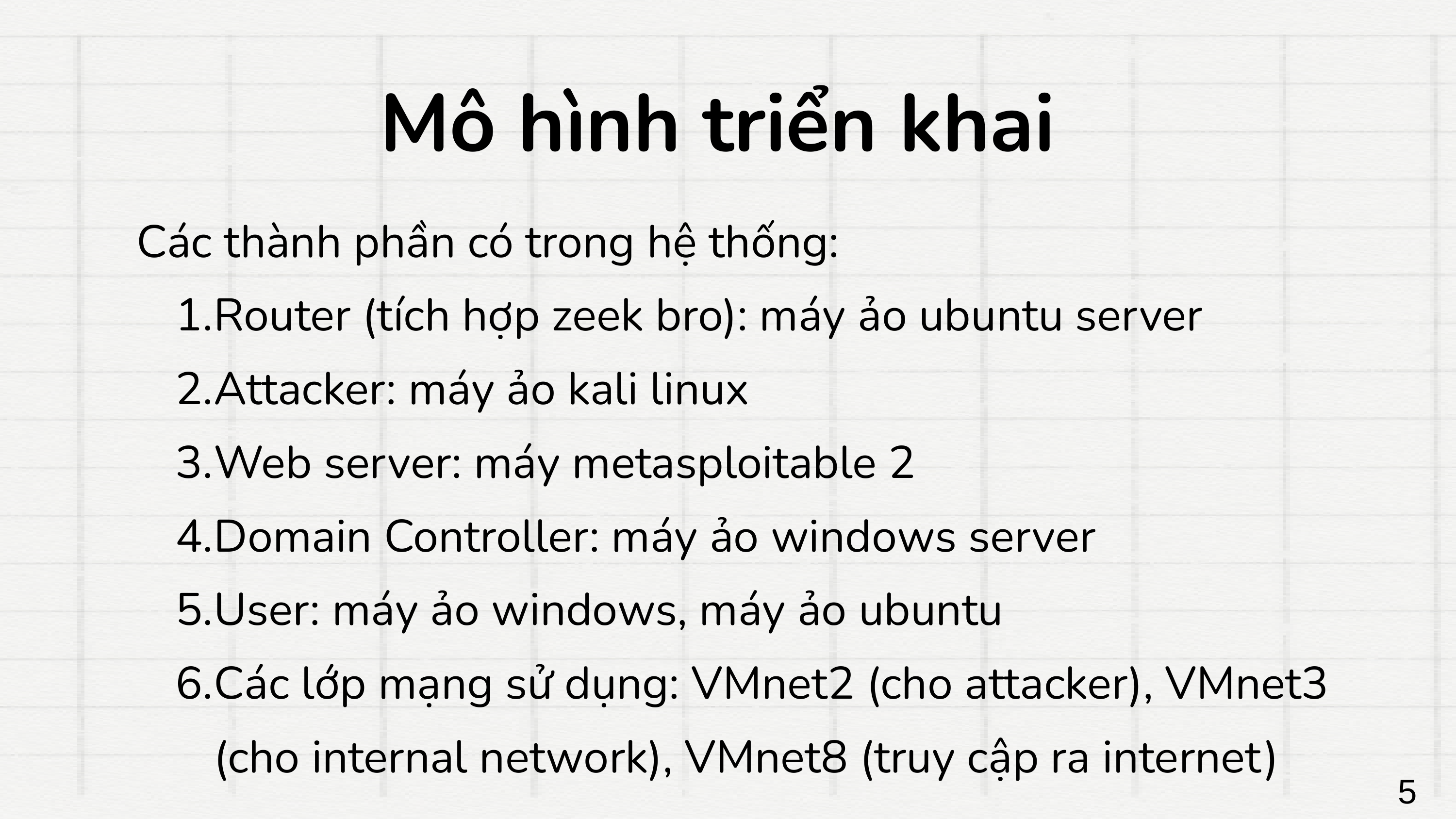

Mô hình triển khai
Các thành phần có trong hệ thống:
Router (tích hợp zeek bro): máy ảo ubuntu server
Attacker: máy ảo kali linux
Web server: máy metasploitable 2
Domain Controller: máy ảo windows server
User: máy ảo windows, máy ảo ubuntu
Các lớp mạng sử dụng: VMnet2 (cho attacker), VMnet3 (cho internal network), VMnet8 (truy cập ra internet)
5